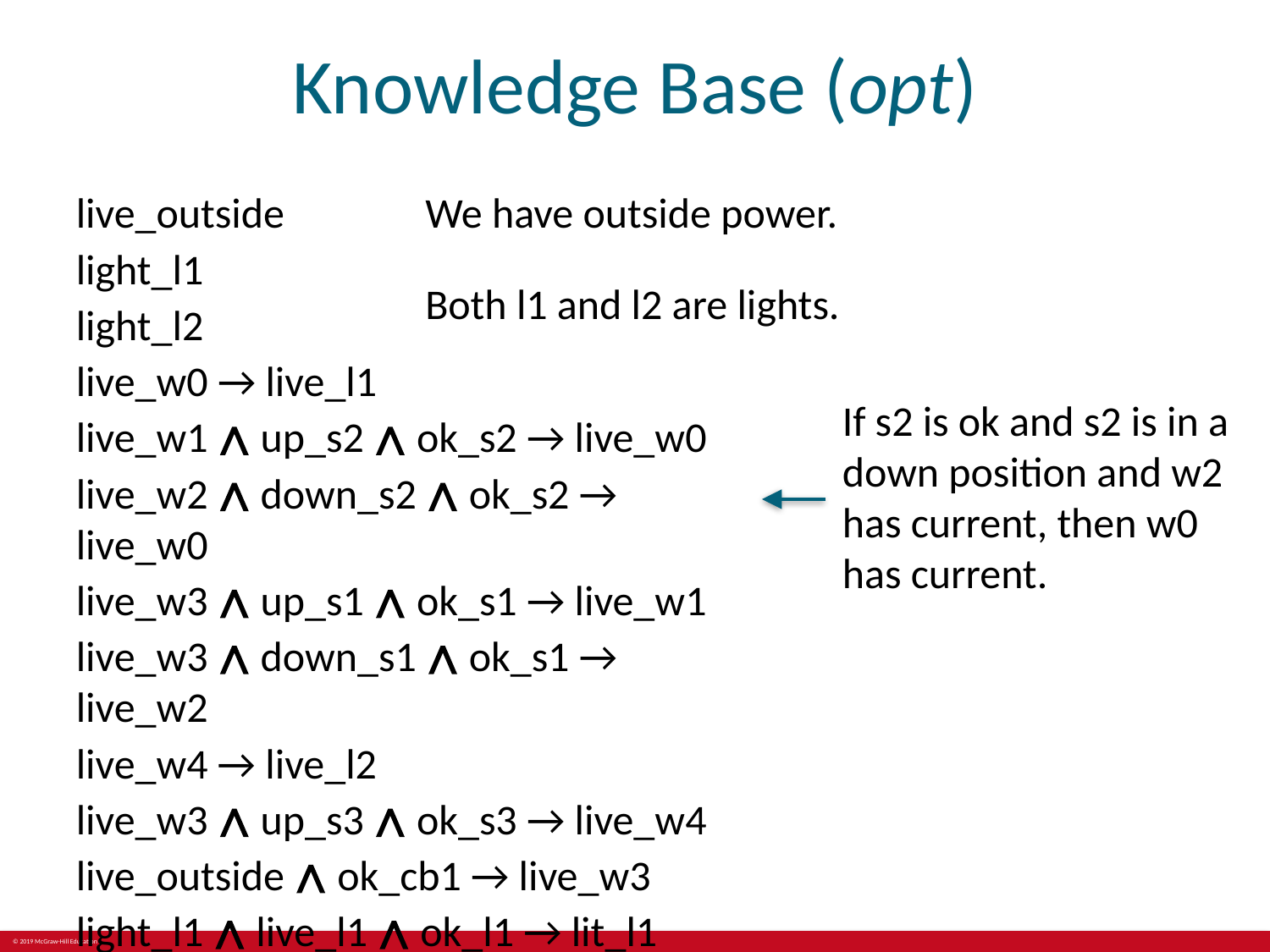

# Knowledge Base (opt)
live_outside
light_l1
light_l2
live_w0 → live_l1
live_w1 ∧ up_s2 ∧ ok_s2 → live_w0
live_w2 ∧ down_s2 ∧ ok_s2 → live_w0
live_w3 ∧ up_s1 ∧ ok_s1 → live_w1
live_w3 ∧ down_s1 ∧ ok_s1 → live_w2
live_w4 → live_l2
live_w3 ∧ up_s3 ∧ ok_s3 → live_w4
live_outside ∧ ok_cb1 → live_w3
light_l1 ∧ live_l1 ∧ ok_l1 → lit_l1
light_l2 ∧ live_l2 ∧ ok_l2 → lit_l2
We have outside power.
Both l1 and l2 are lights.
If s2 is ok and s2 is in a down position and w2 has current, then w0 has current.